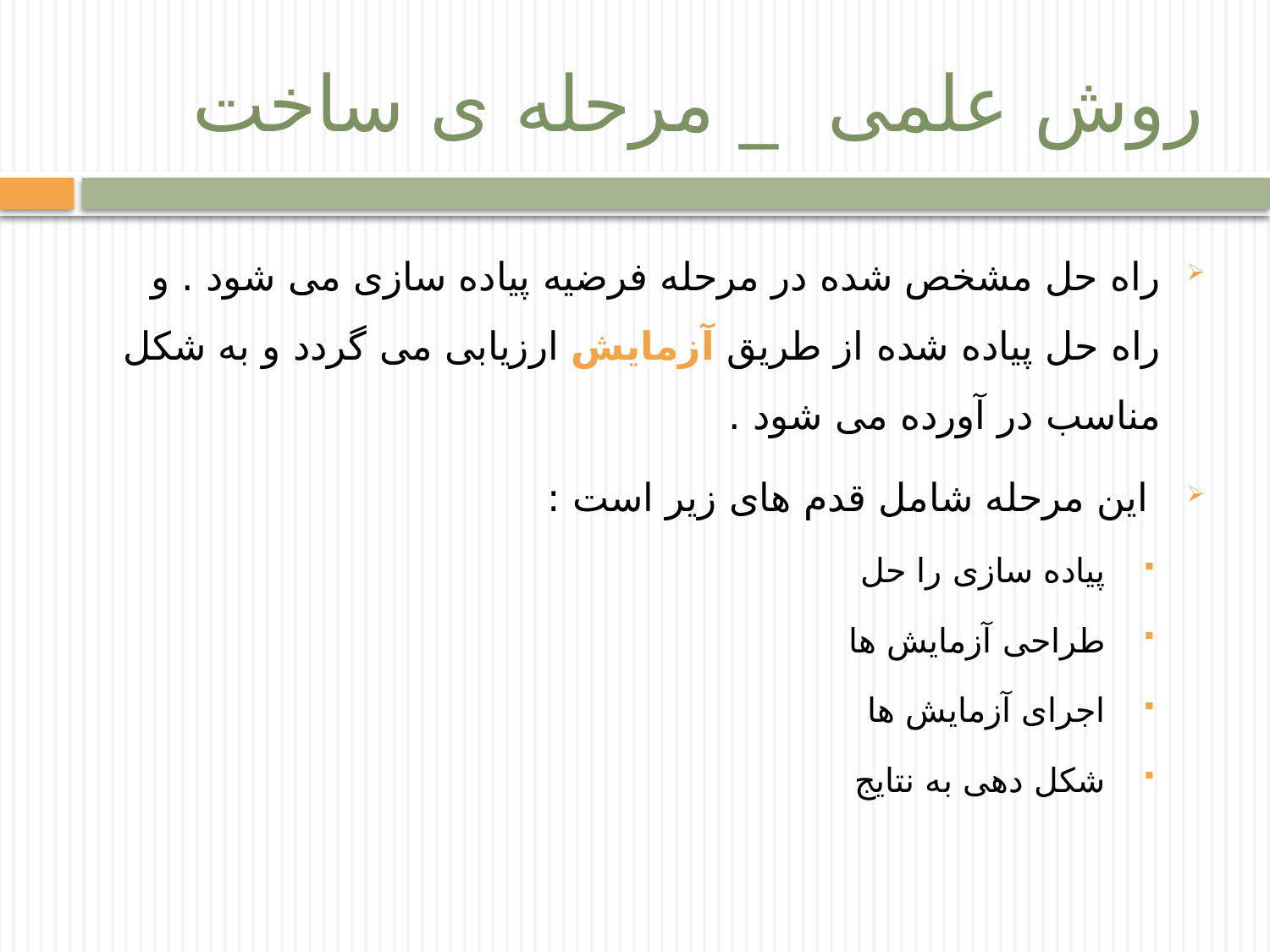

# روش علمی  _ مرحله ی ساخت
راه حل مشخص شده در مرحله فرضیه پیاده سازی می شود . و راه حل پیاده شده از طریق آزمایش ارزیابی می گردد و به شکل مناسب در آورده می شود .
 این مرحله شامل قدم های زیر است :
 پیاده سازی را حل
 طراحی آزمایش ها
 اجرای آزمایش ها
 شکل دهی به نتایج